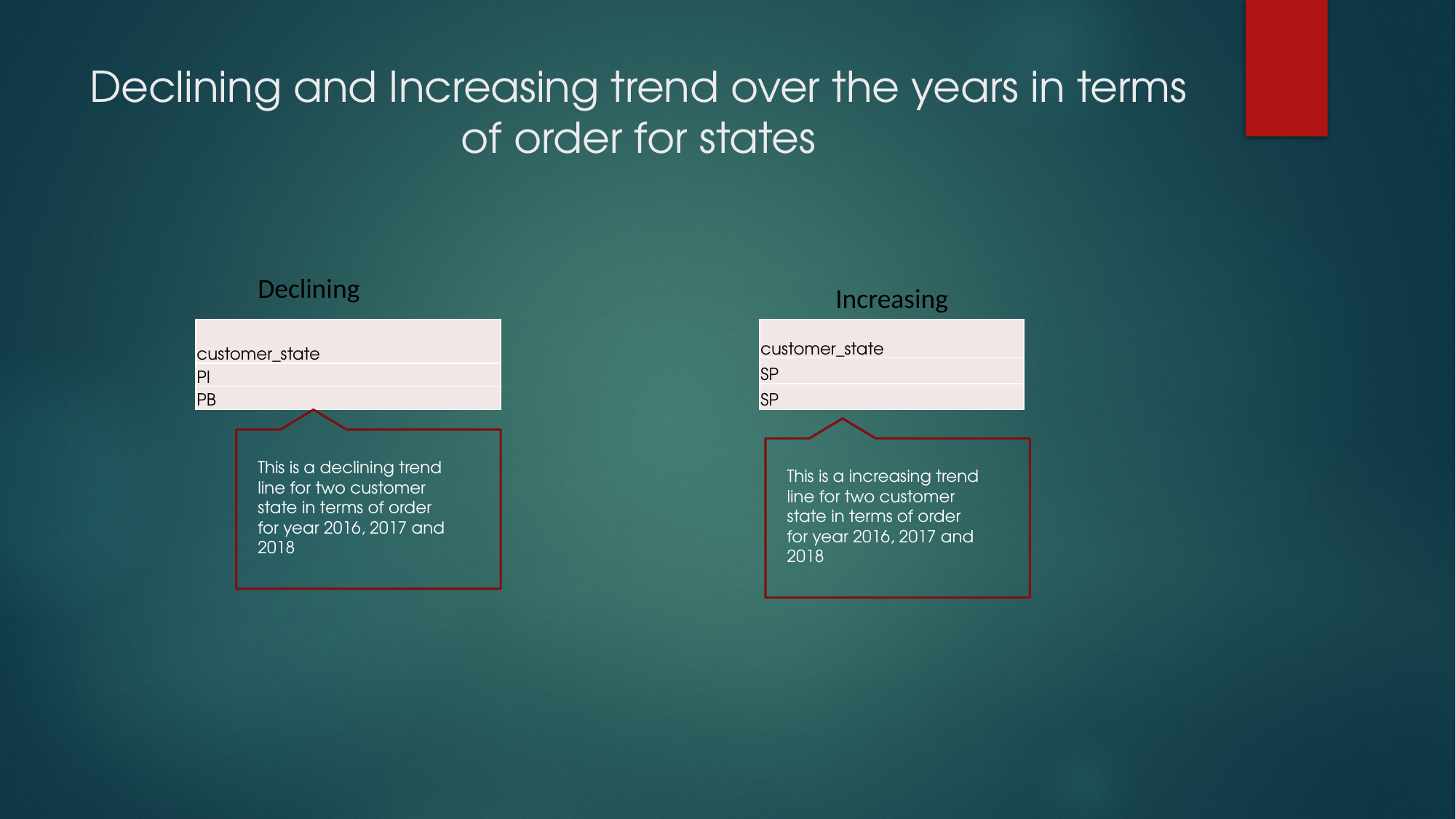

# Declining and Increasing trend over the years in terms of order for states
Declining
Increasing
| customer\_state |
| --- |
| PI |
| PB |
| customer\_state |
| --- |
| SP |
| SP |

This is a declining trend line for two customer state in terms of order for year 2016, 2017 and 2018

This is a increasing trend line for two customer state in terms of order for year 2016, 2017 and 2018